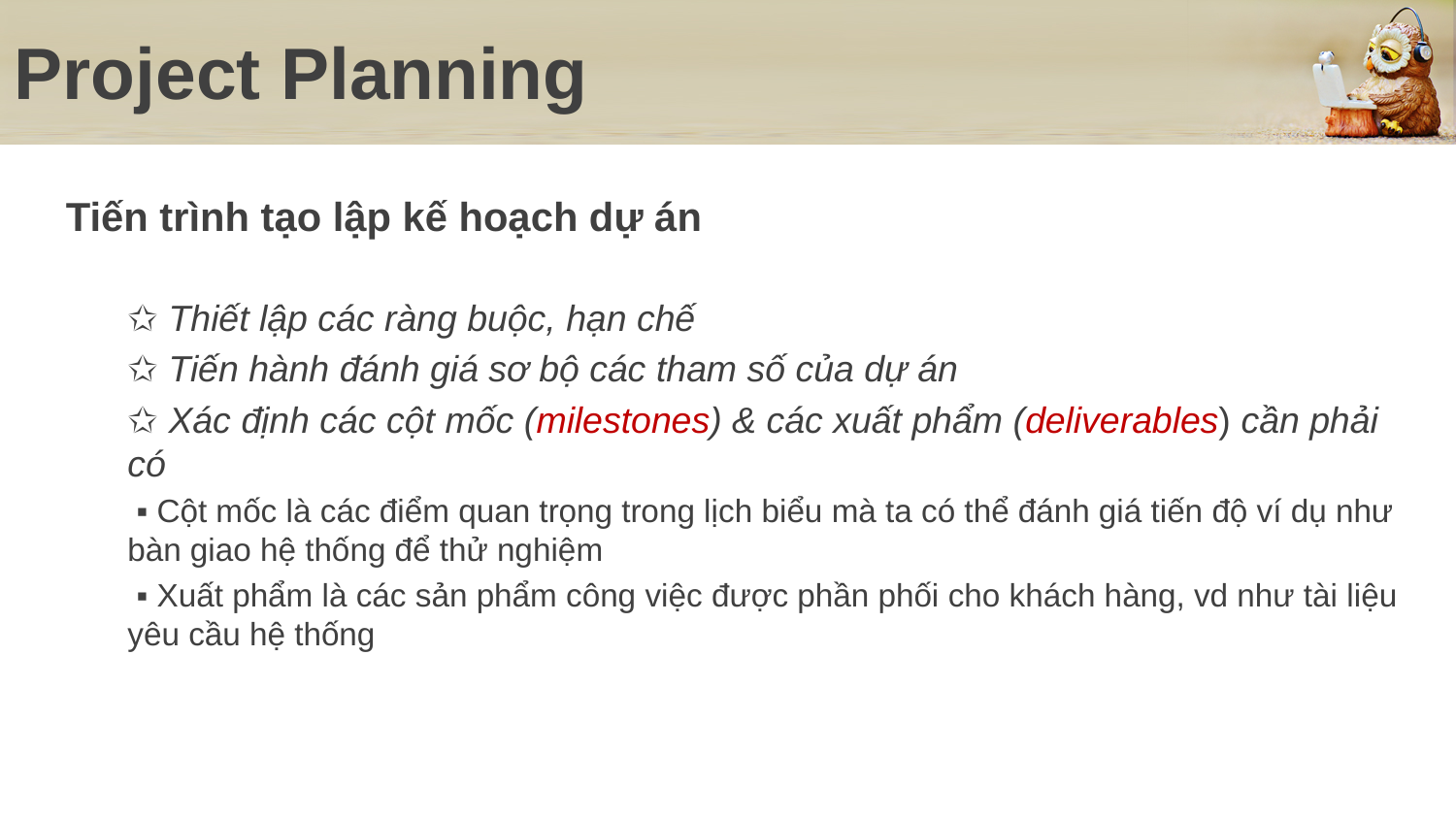

# Project Planning
Tiến trình tạo lập kế hoạch dự án
✩ Thiết lập các ràng buộc, hạn chế
✩ Tiến hành đánh giá sơ bộ các tham số của dự án
✩ Xác định các cột mốc (milestones) & các xuất phẩm (deliverables) cần phải có
 ▪ Cột mốc là các điểm quan trọng trong lịch biểu mà ta có thể đánh giá tiến độ ví dụ như bàn giao hệ thống để thử nghiệm
 ▪ Xuất phẩm là các sản phẩm công việc được phần phối cho khách hàng, vd như tài liệu yêu cầu hệ thống